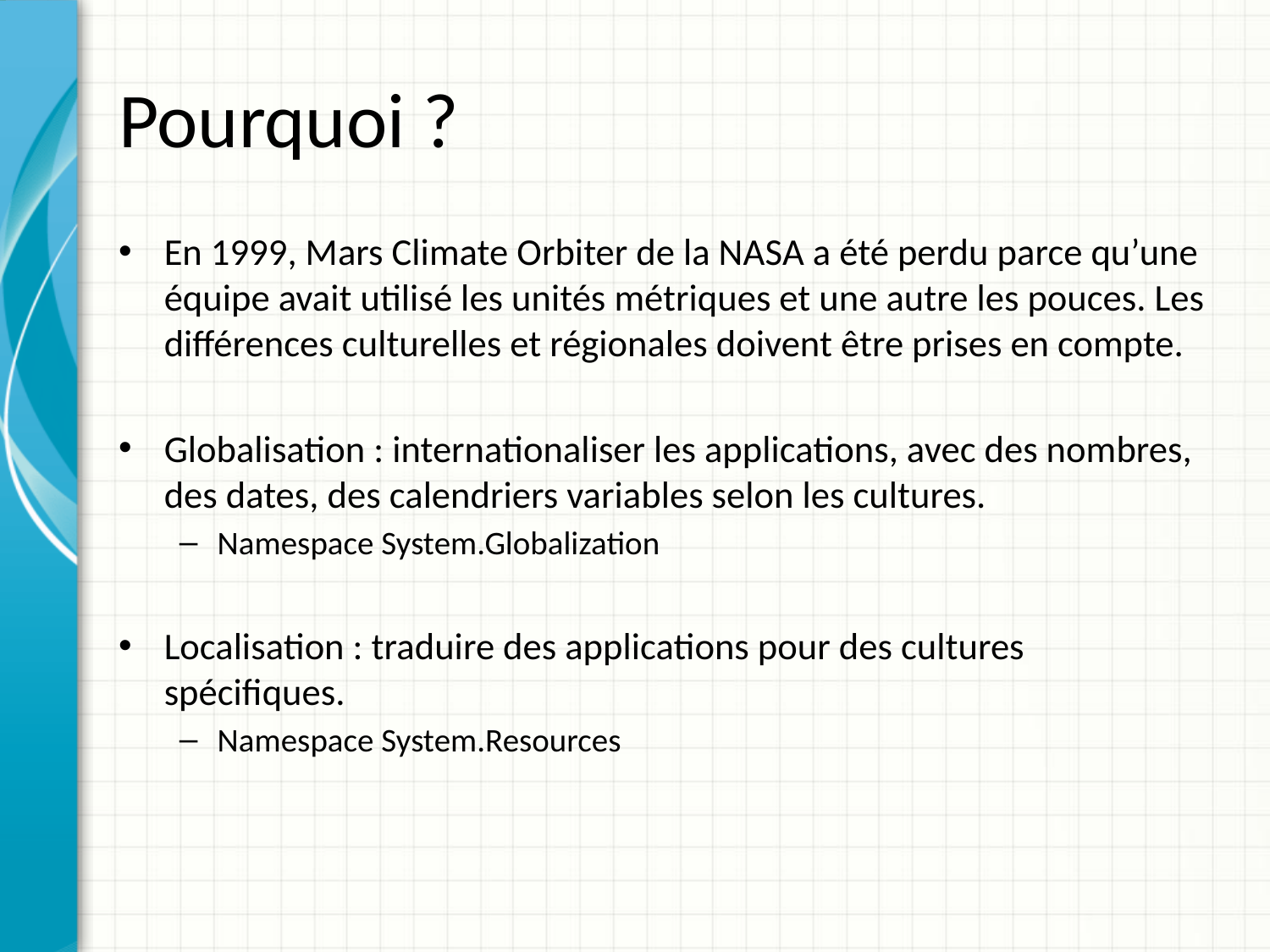

# Pourquoi ?
En 1999, Mars Climate Orbiter de la NASA a été perdu parce qu’une équipe avait utilisé les unités métriques et une autre les pouces. Les différences culturelles et régionales doivent être prises en compte.

Globalisation : internationaliser les applications, avec des nombres, des dates, des calendriers variables selon les cultures.
Namespace System.Globalization

Localisation : traduire des applications pour des cultures spécifiques.
Namespace System.Resources